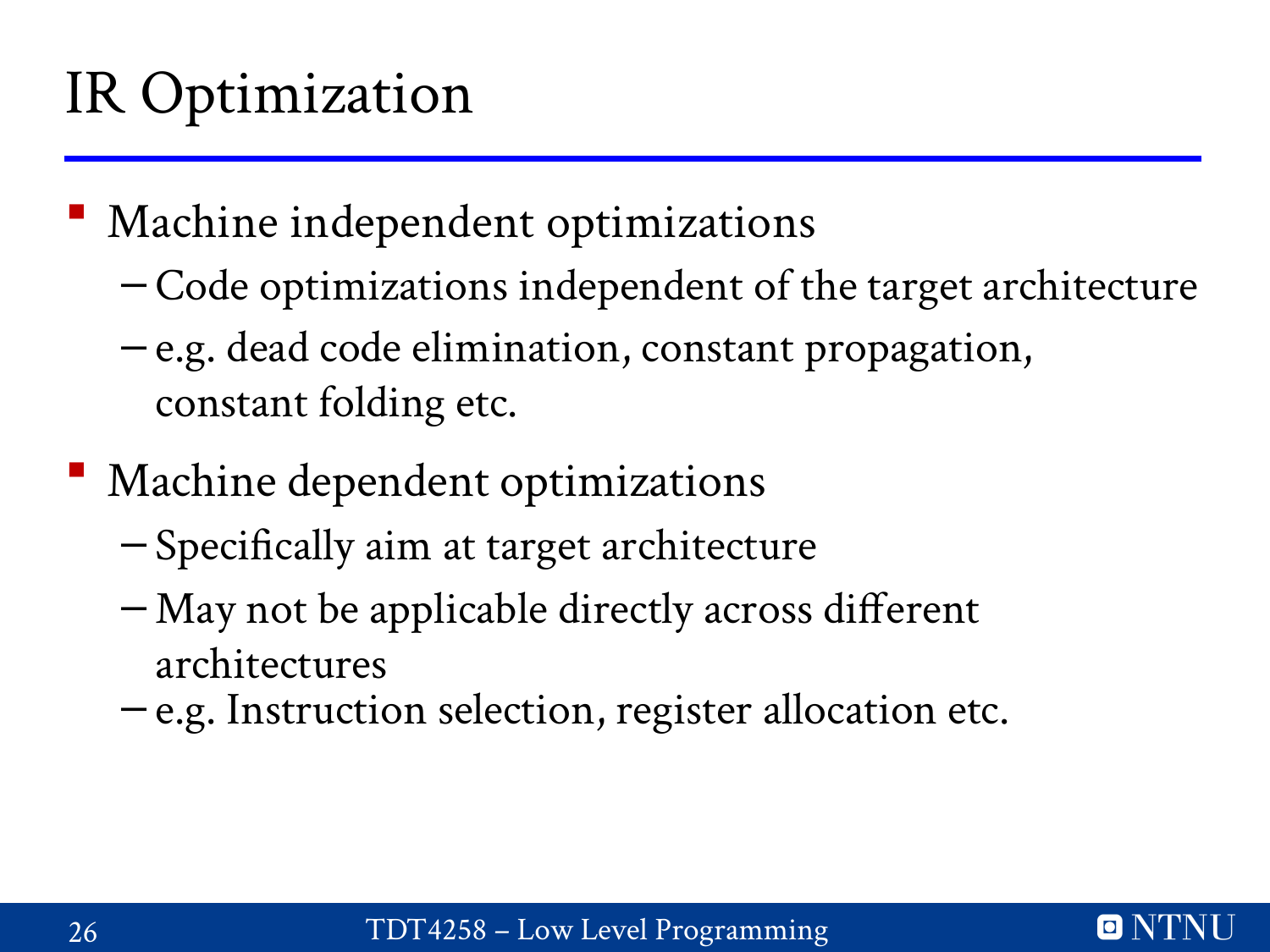

# IR Optimization
Machine independent optimizations
Code optimizations independent of the target architecture
e.g. dead code elimination, constant propagation, constant folding etc.
Machine dependent optimizations
Specifically aim at target architecture
May not be applicable directly across different architectures
e.g. Instruction selection, register allocation etc.